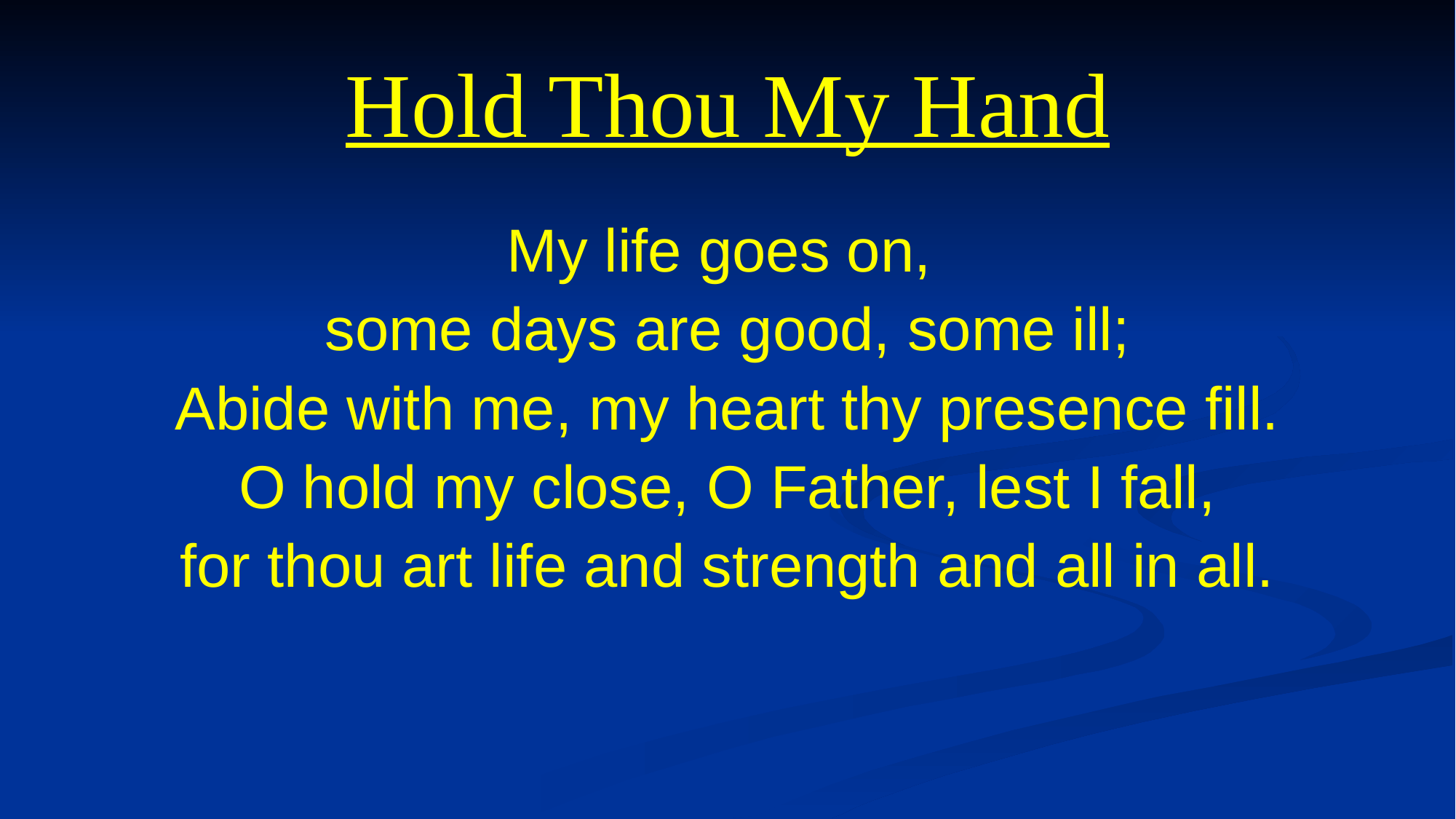

# Hold Thou My Hand
My life goes on,
some days are good, some ill;
Abide with me, my heart thy presence fill.
O hold my close, O Father, lest I fall,
for thou art life and strength and all in all.